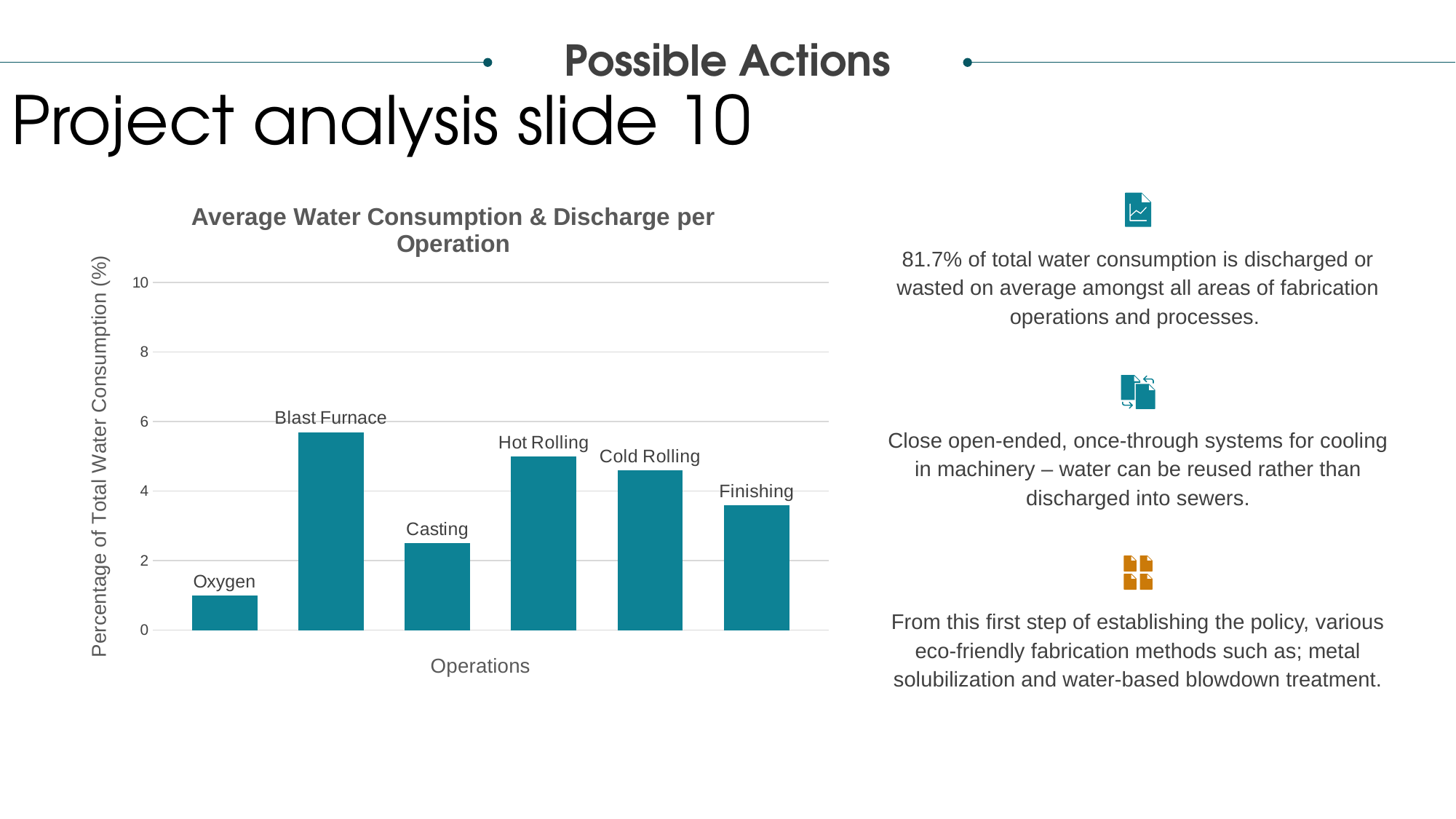

Possible Actions
Project analysis slide 10

### Chart: Average Water Consumption & Discharge per Operation

| Category | Oxygen | Blast Furnace | Casting | Hot Rolling | Cold Rolling | Finishing |
|---|---|---|---|---|---|---|
| Category 1 | 1.0 | 5.7 | 2.5 | 5.0 | 4.6 | 3.6 |
81.7% of total water consumption is discharged or wasted on average amongst all areas of fabrication operations and processes.

Close open-ended, once-through systems for cooling in machinery – water can be reused rather than discharged into sewers.

From this first step of establishing the policy, various eco-friendly fabrication methods such as; metal solubilization and water-based blowdown treatment.